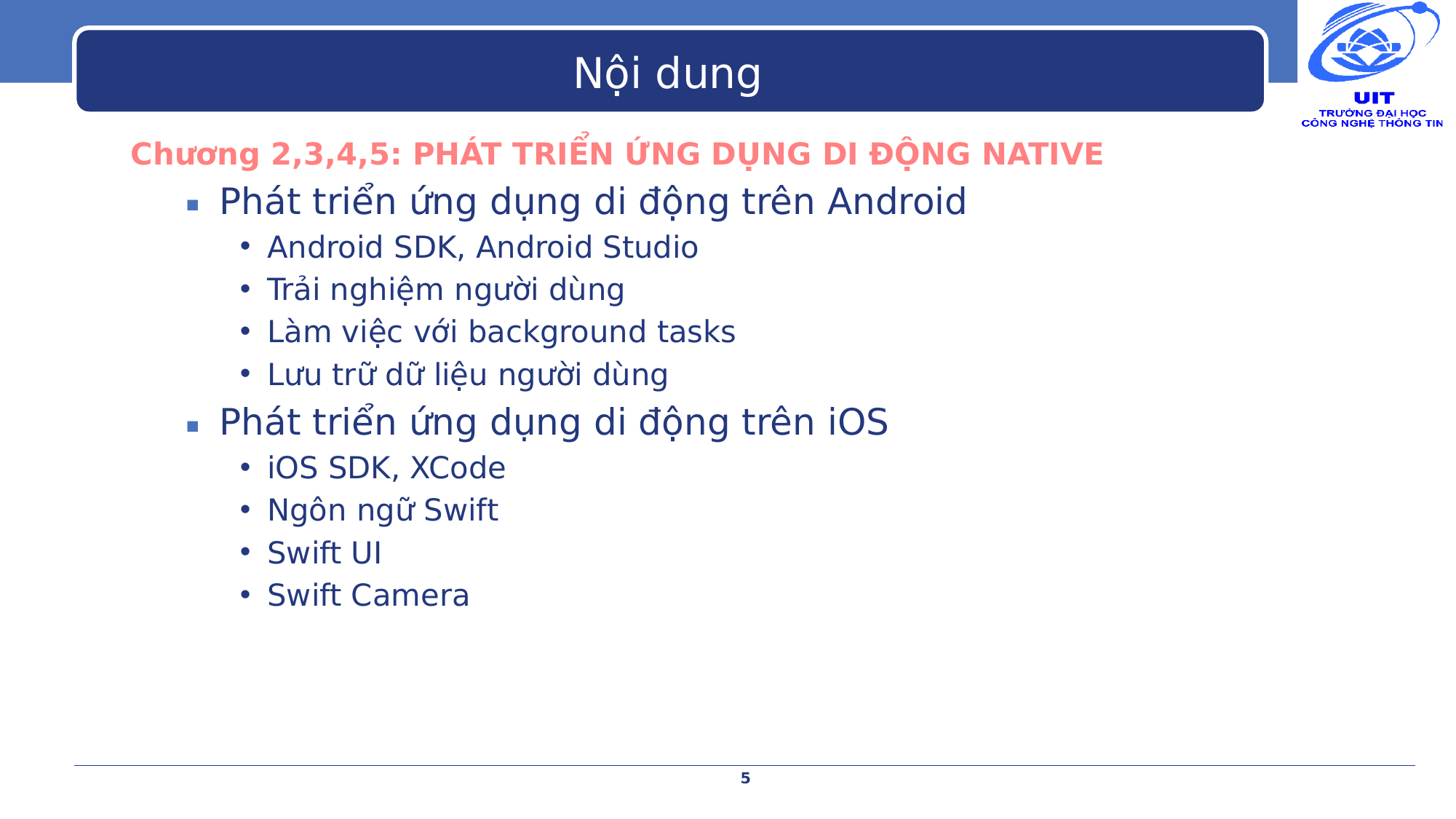

# Nội dung
Chương 2,3,4,5: PHÁT TRIỂN ỨNG DỤNG DI ĐỘNG NATIVE
Phát triển ứng dụng di động trên Android
Android SDK, Android Studio
Trải nghiệm người dùng
Làm việc với background tasks
Lưu trữ dữ liệu người dùng
Phát triển ứng dụng di động trên iOS
iOS SDK, XCode
Ngôn ngữ Swift
Swift UI
Swift Camera
5